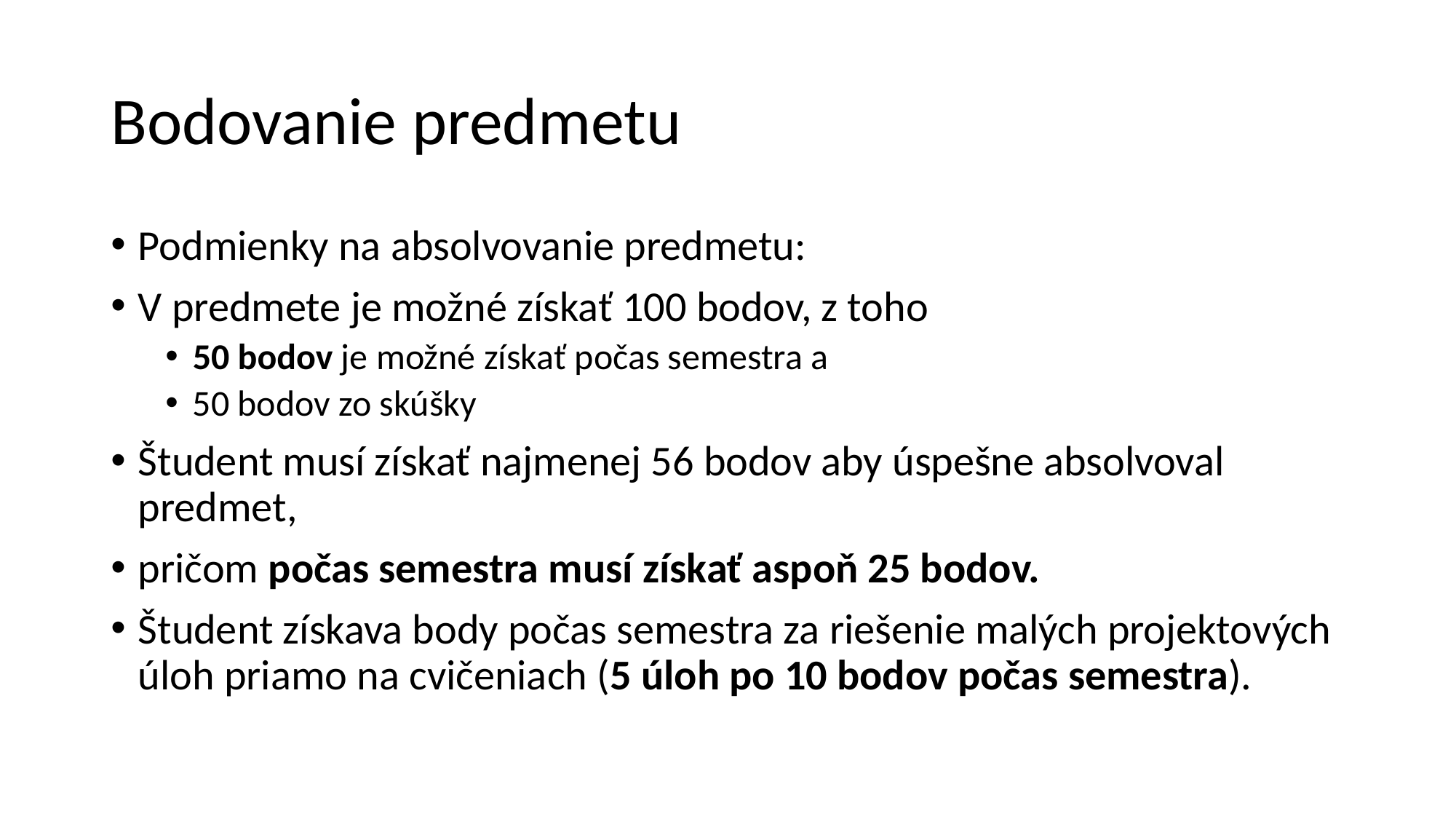

# Bodovanie predmetu
Podmienky na absolvovanie predmetu:
V predmete je možné získať 100 bodov, z toho
50 bodov je možné získať počas semestra a
50 bodov zo skúšky
Študent musí získať najmenej 56 bodov aby úspešne absolvoval predmet,
pričom počas semestra musí získať aspoň 25 bodov.
Študent získava body počas semestra za riešenie malých projektových úloh priamo na cvičeniach (5 úloh po 10 bodov počas semestra).